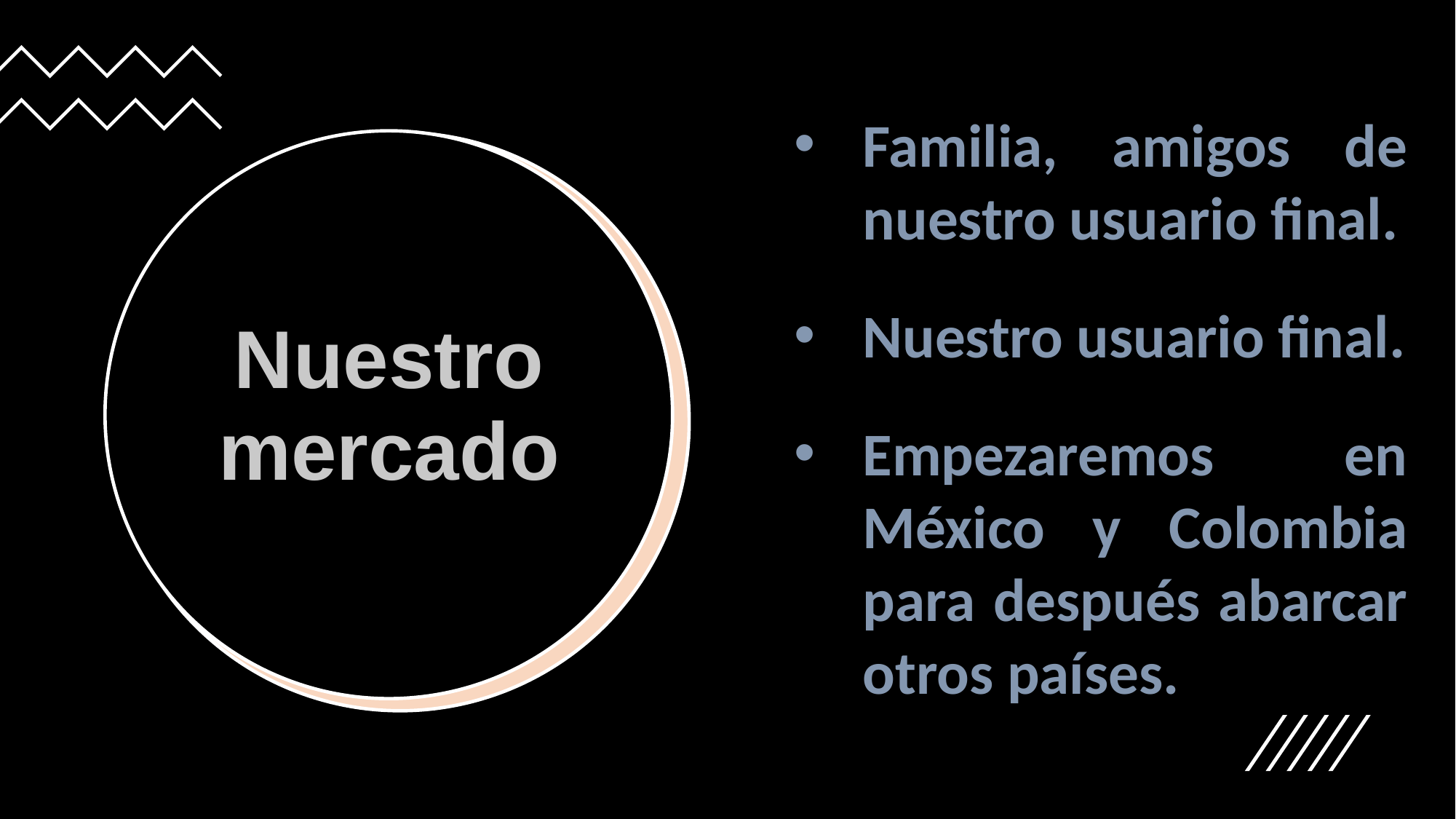

Familia, amigos de nuestro usuario final.
Nuestro usuario final.
Empezaremos en México y Colombia para después abarcar otros países.

Nuestro
mercado